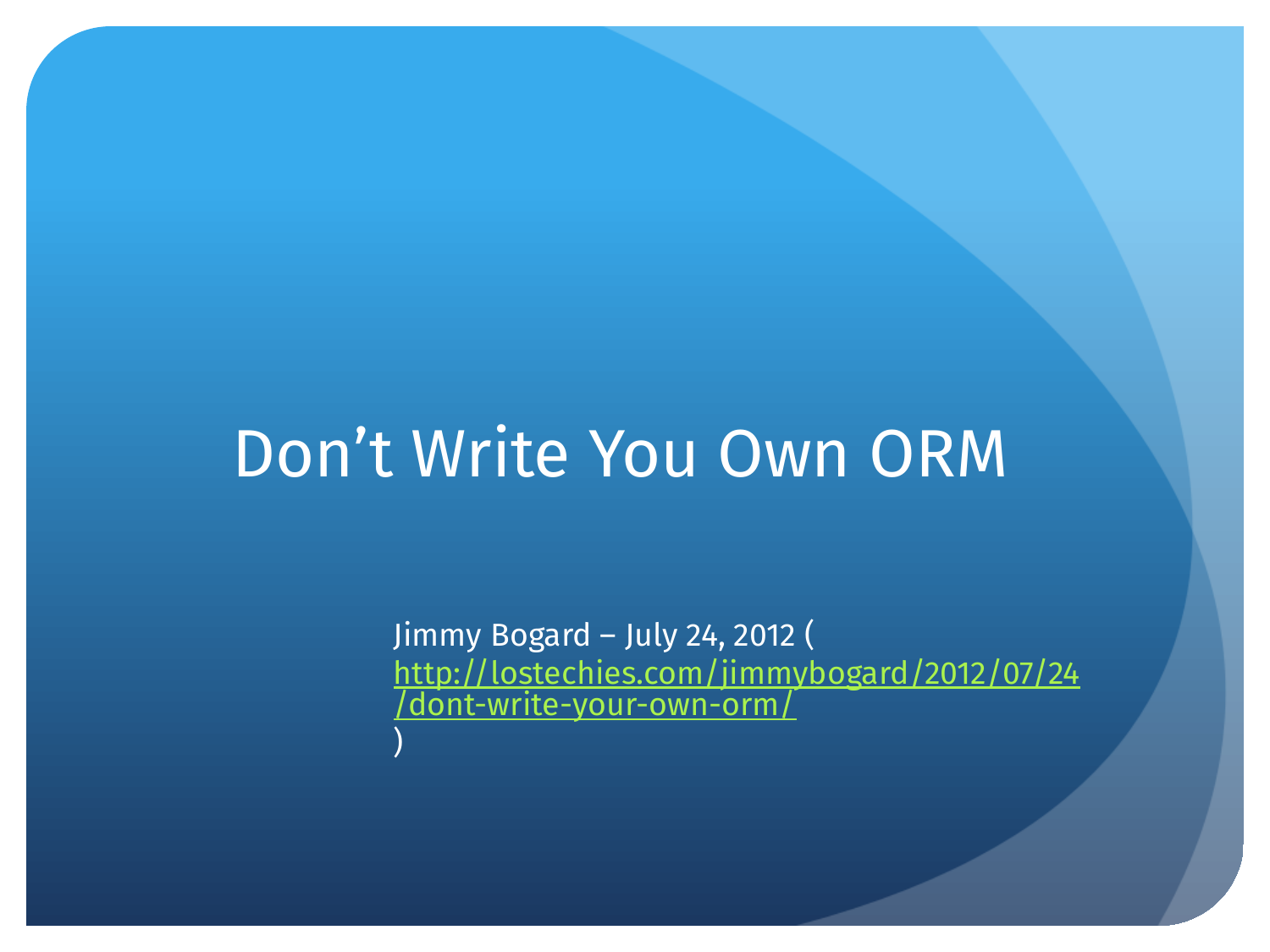

# Don’t Write You Own ORM
Jimmy Bogard – July 24, 2012 (http://lostechies.com/jimmybogard/2012/07/24/dont-write-your-own-orm/)